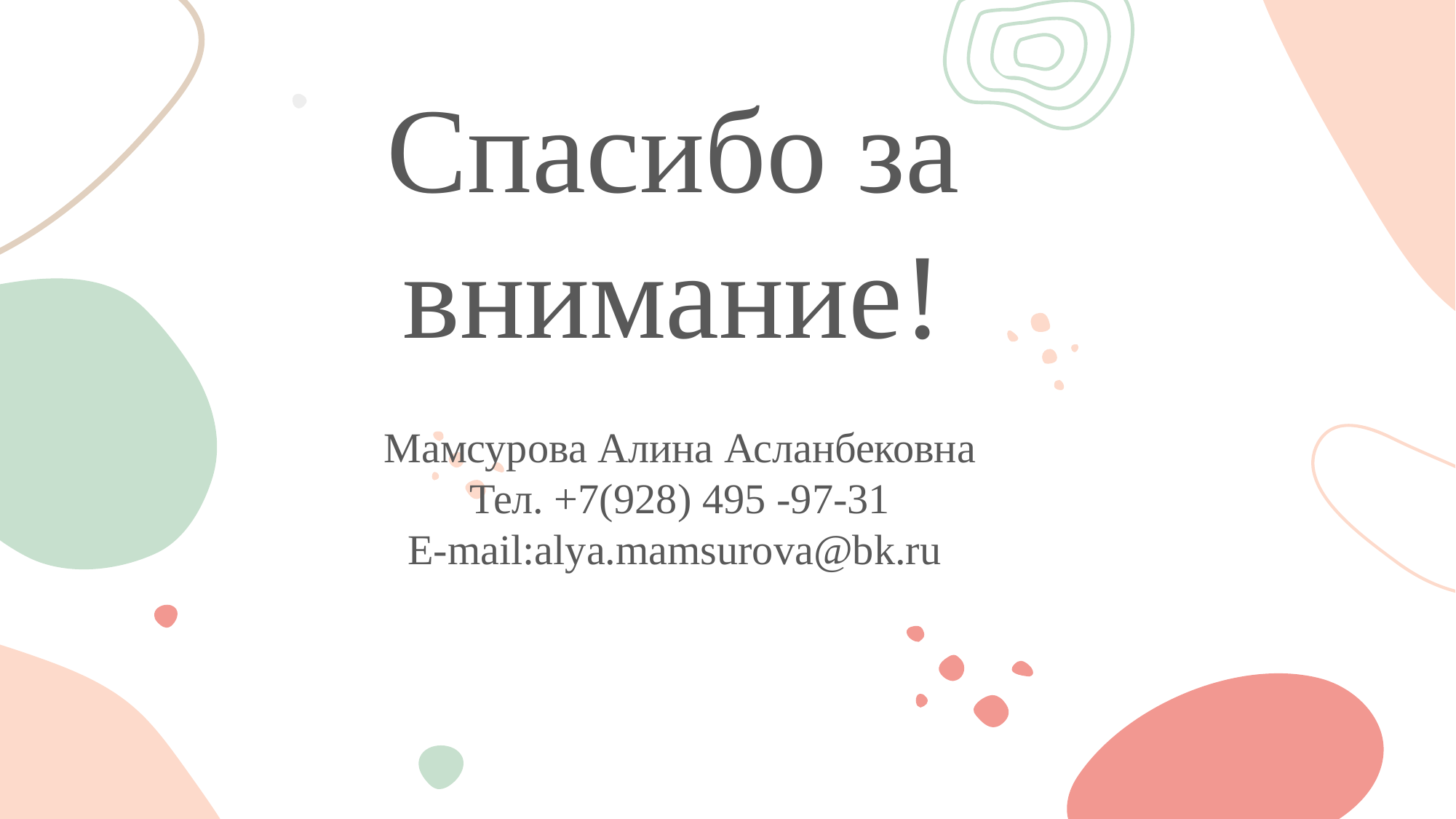

# Спасибо за внимание!
Мамсурова Алина Асланбековна
Тел. +7(928) 495 -97-31
E-mail:alya.mamsurova@bk.ru